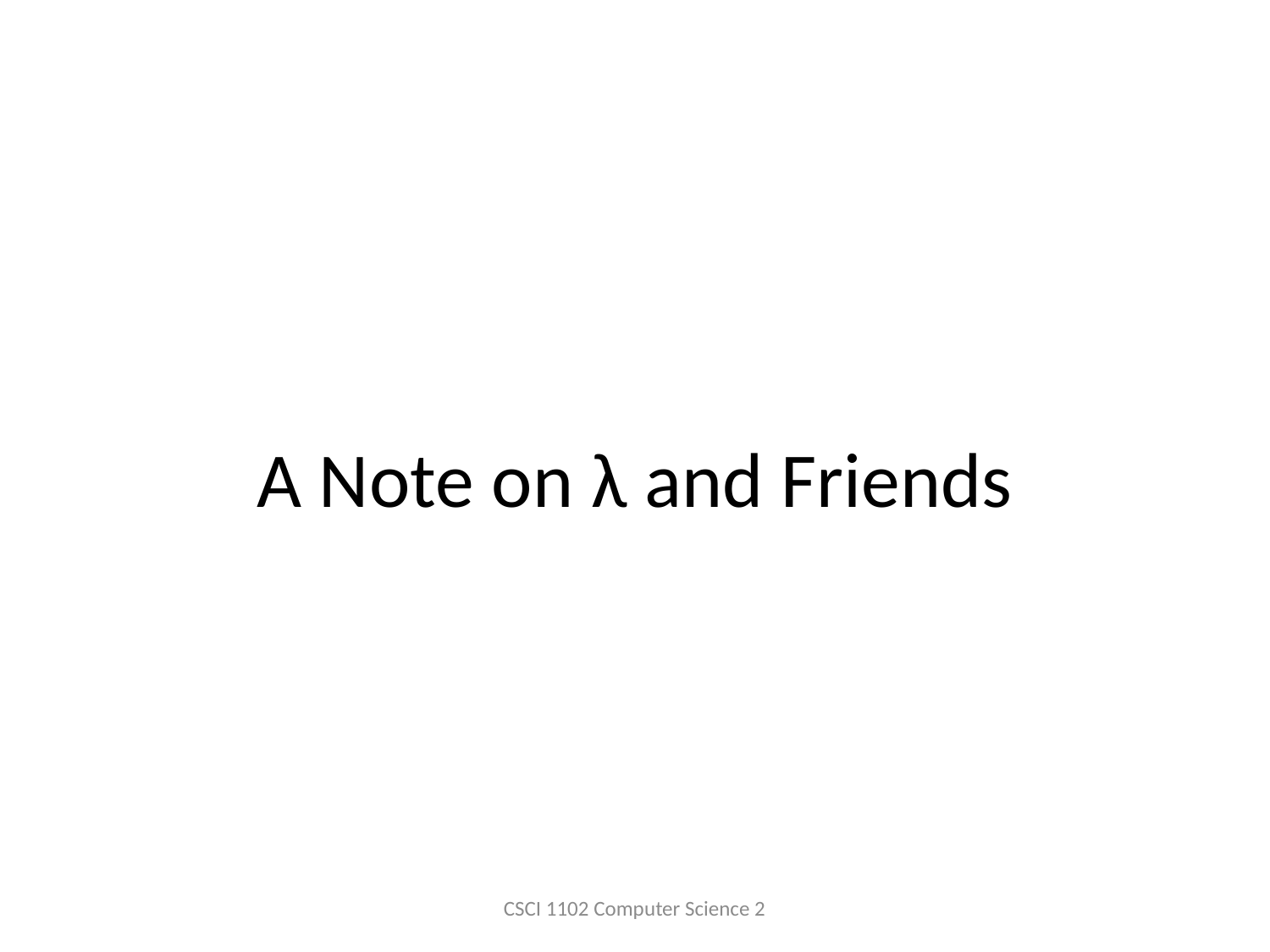

# A Note on λ and Friends
CSCI 1102 Computer Science 2